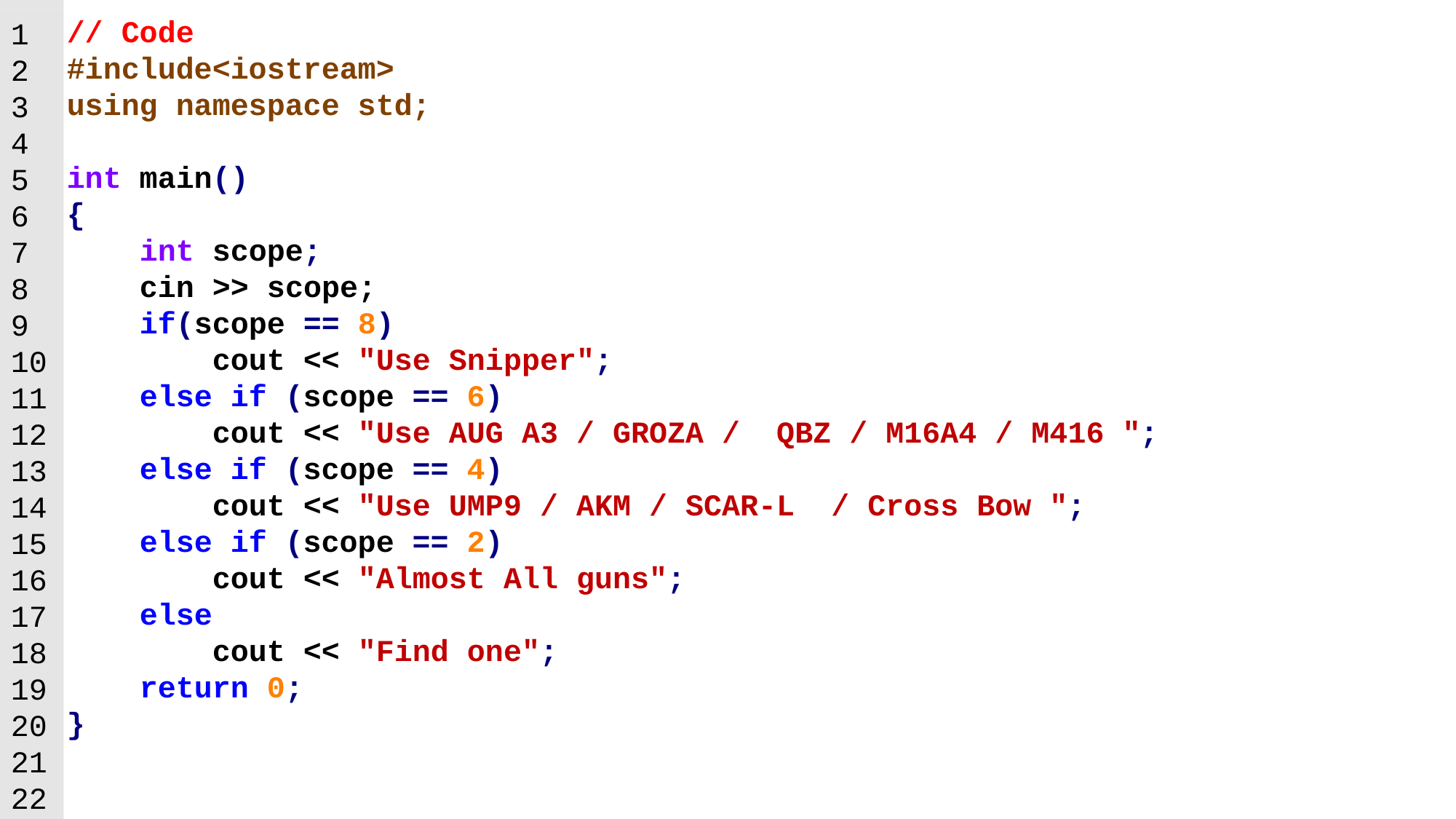

// Code
#include<iostream>
using namespace std;

int main()
{
    int scope;
    cin >> scope;
    if(scope == 8)
        cout << "Use Snipper";
    else if (scope == 6)
        cout << "Use AUG A3 / GROZA /  QBZ / M16A4 / M416 ";
    else if (scope == 4)
        cout << "Use UMP9 / AKM / SCAR-L  / Cross Bow ";
    else if (scope == 2)
        cout << "Almost All guns";
    else
        cout << "Find one";
    return 0;
}

1
2
3
4
5
6
7
8
9
10
11
12
13
14
15
16
17
18
19
20
21
22